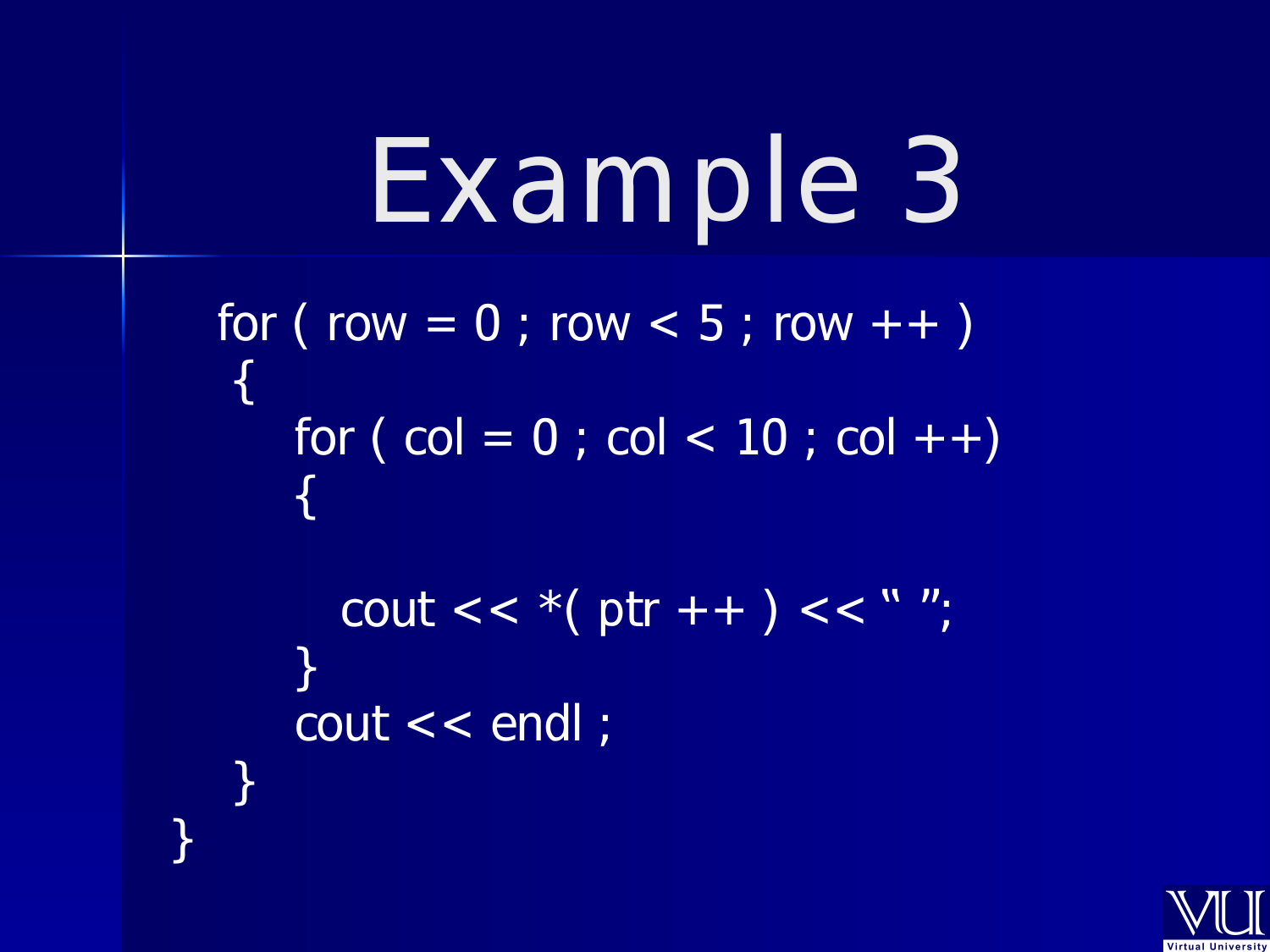

# Example 3
   for ( row = 0 ; row < 5 ; row ++ )
    {
        for ( col = 0 ; col < 10 ; col ++)
        {

           cout << *( ptr ++ ) << “ ”;
        }
        cout << endl ;
    }
}